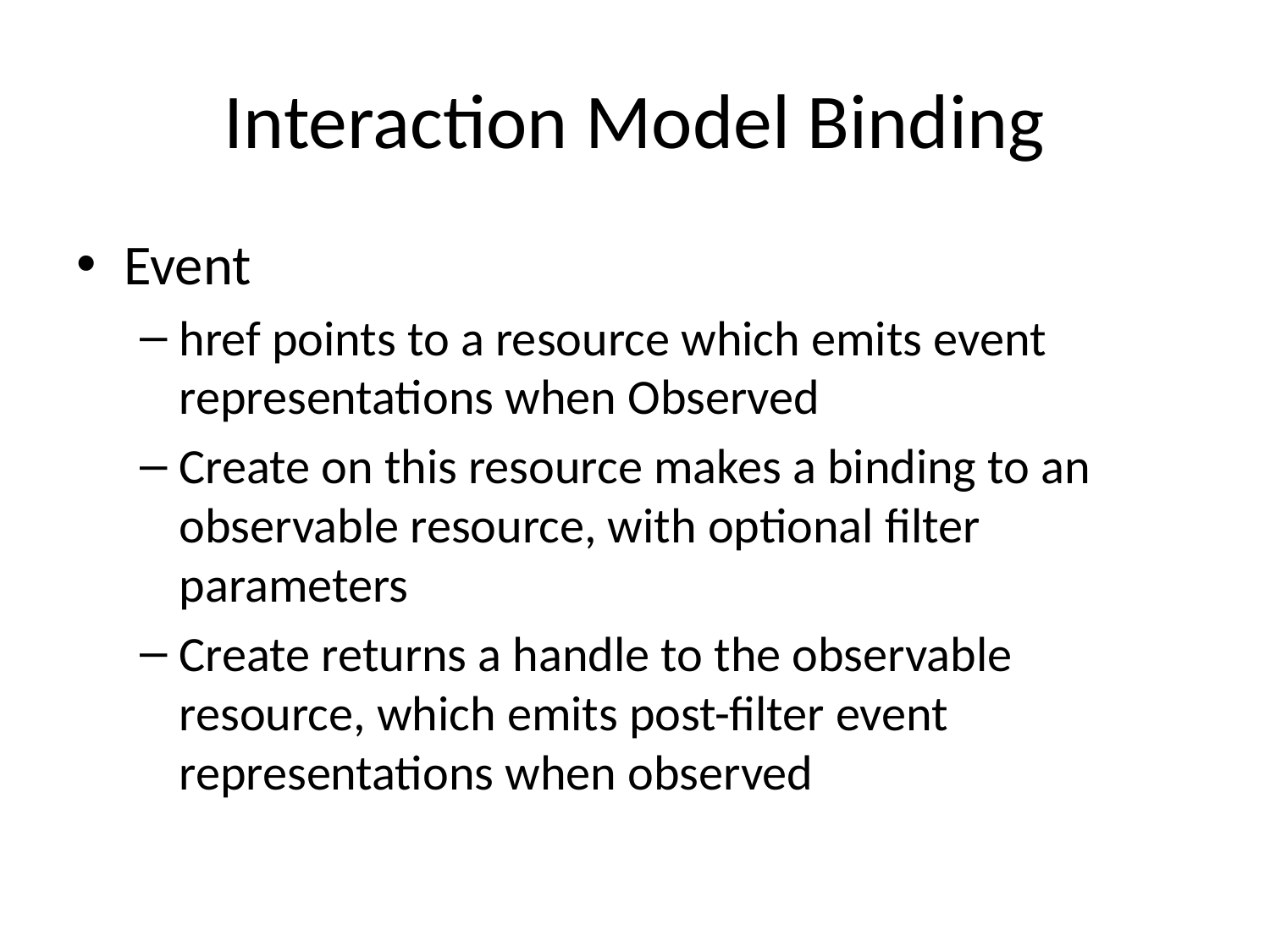

# Interaction Model Binding
Event
href points to a resource which emits event representations when Observed
Create on this resource makes a binding to an observable resource, with optional filter parameters
Create returns a handle to the observable resource, which emits post-filter event representations when observed